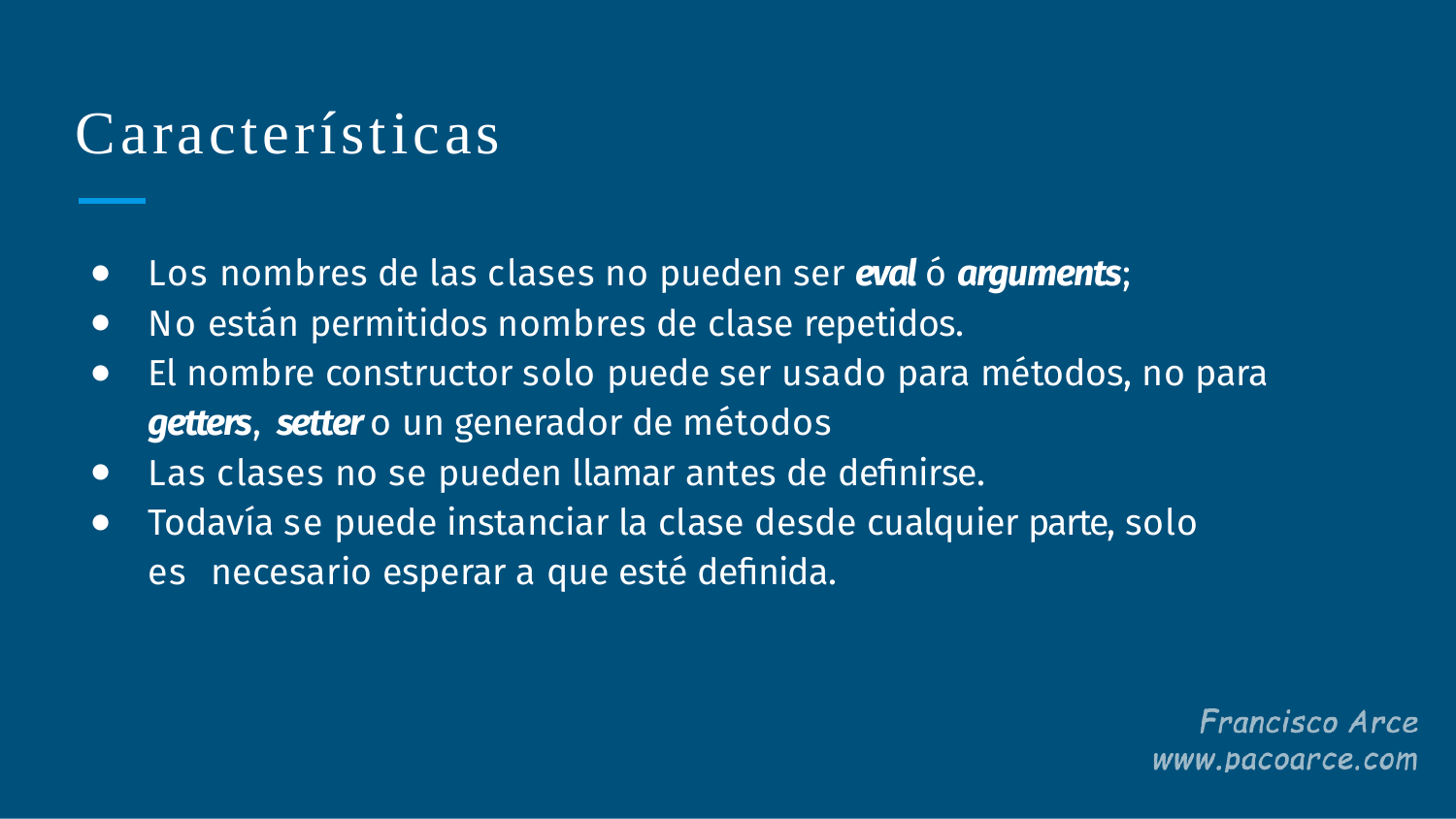

# Características

Los nombres de las clases no pueden ser eval ó arguments;
No están permitidos nombres de clase repetidos.
El nombre constructor solo puede ser usado para métodos, no para getters,  setter o un generador de métodos
Las clases no se pueden llamar antes de deﬁnirse.
Todavía se puede instanciar la clase desde cualquier parte, solo es  necesario esperar a que esté deﬁnida.